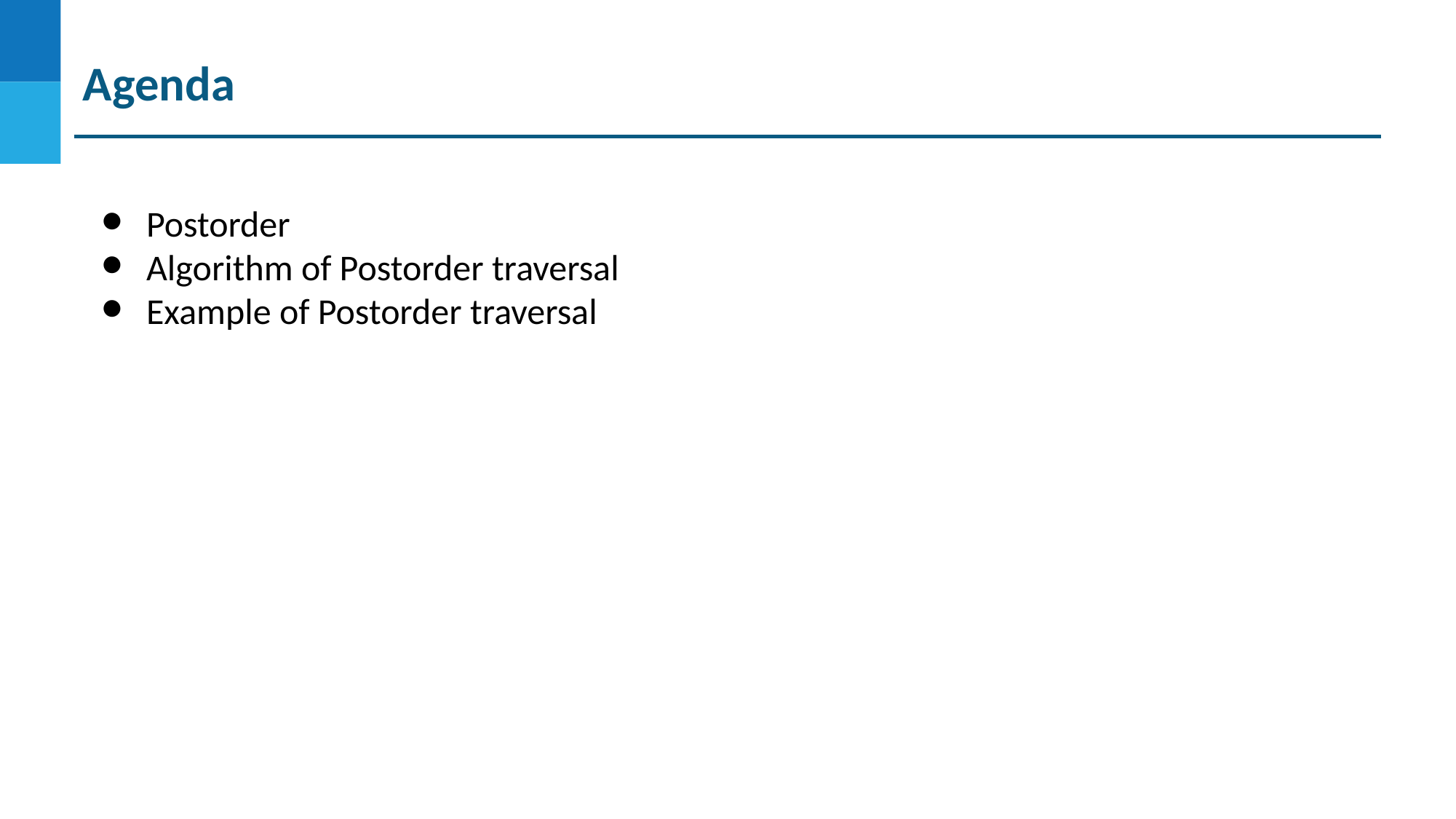

Agenda
Postorder
Algorithm of Postorder traversal
Example of Postorder traversal